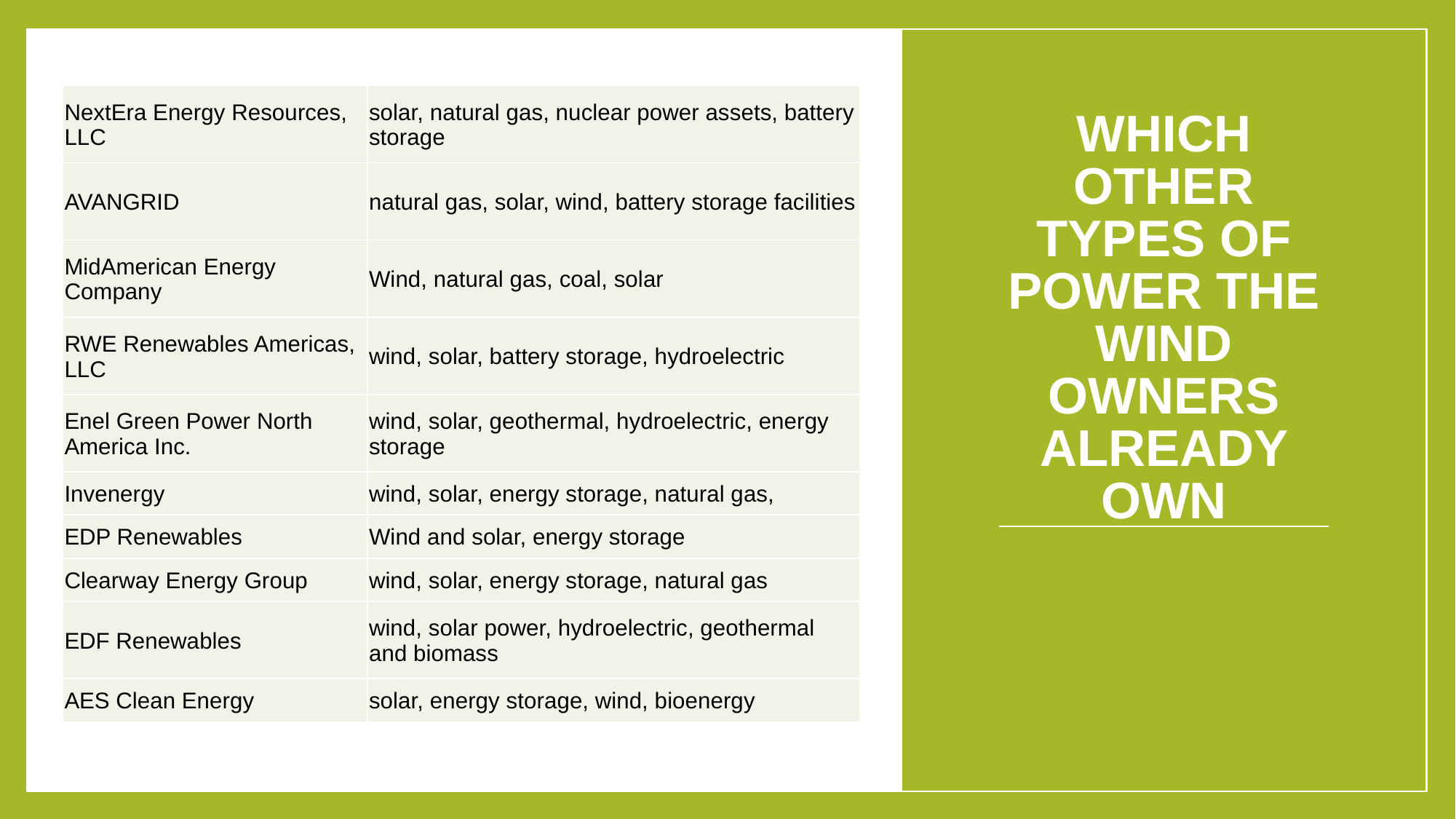

| NextEra Energy Resources, LLC | solar, natural gas, nuclear power assets, battery storage |
| --- | --- |
| AVANGRID | natural gas, solar, wind, battery storage facilities |
| MidAmerican Energy Company | Wind, natural gas, coal, solar |
| RWE Renewables Americas, LLC | wind, solar, battery storage, hydroelectric |
| Enel Green Power North America Inc. | wind, solar, geothermal, hydroelectric, energy storage |
| Invenergy | wind, solar, energy storage, natural gas, |
| EDP Renewables | Wind and solar, energy storage |
| Clearway Energy Group | wind, solar, energy storage, natural gas |
| EDF Renewables | wind, solar power, hydroelectric, geothermal and biomass |
| AES Clean Energy | solar, energy storage, wind, bioenergy |
WHICH OTHER TYPES OF POWER THE WIND OWNERS ALREADY OWN